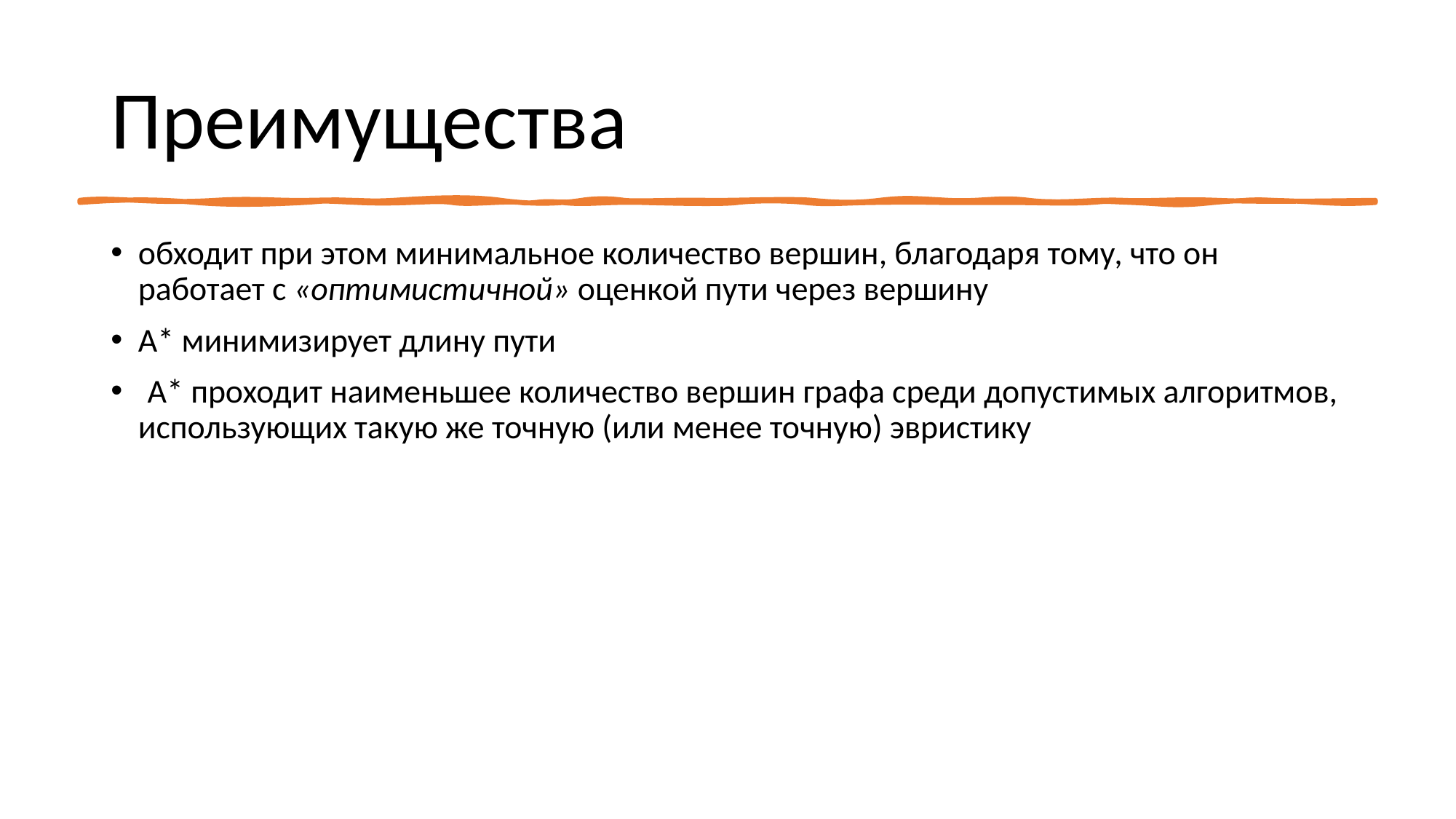

# Преимущества

обходит при этом минимальное количество вершин, благодаря тому, что он работает с «оптимистичной» оценкой пути через вершину
A* минимизирует длину пути
 A* проходит наименьшее количество вершин графа среди допустимых алгоритмов, использующих такую же точную (или менее точную) эвристику